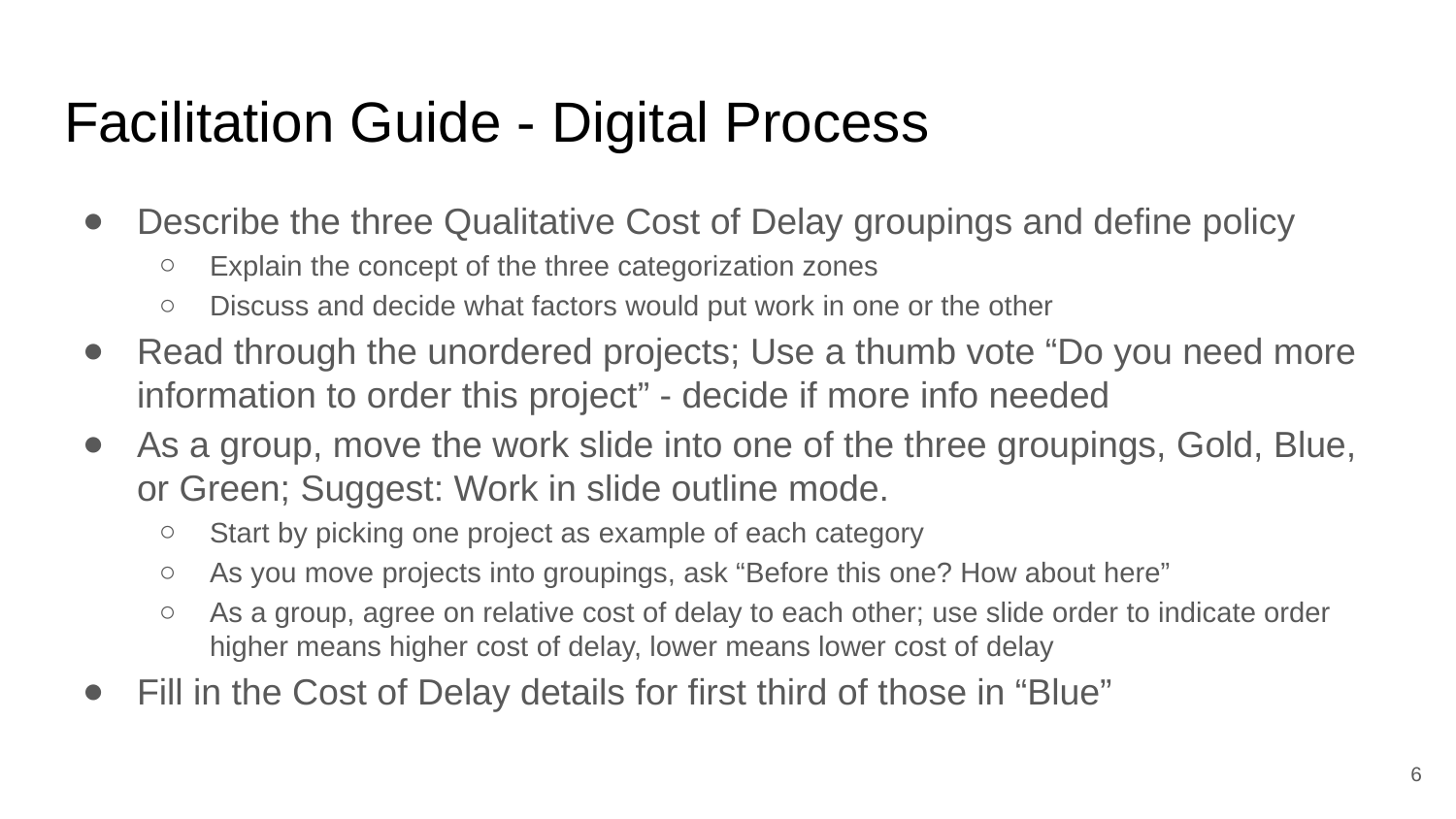

# Facilitation Guide - Digital Process
Describe the three Qualitative Cost of Delay groupings and define policy
Explain the concept of the three categorization zones
Discuss and decide what factors would put work in one or the other
Read through the unordered projects; Use a thumb vote “Do you need more information to order this project” - decide if more info needed
As a group, move the work slide into one of the three groupings, Gold, Blue, or Green; Suggest: Work in slide outline mode.
Start by picking one project as example of each category
As you move projects into groupings, ask “Before this one? How about here”
As a group, agree on relative cost of delay to each other; use slide order to indicate order higher means higher cost of delay, lower means lower cost of delay
Fill in the Cost of Delay details for first third of those in “Blue”

6